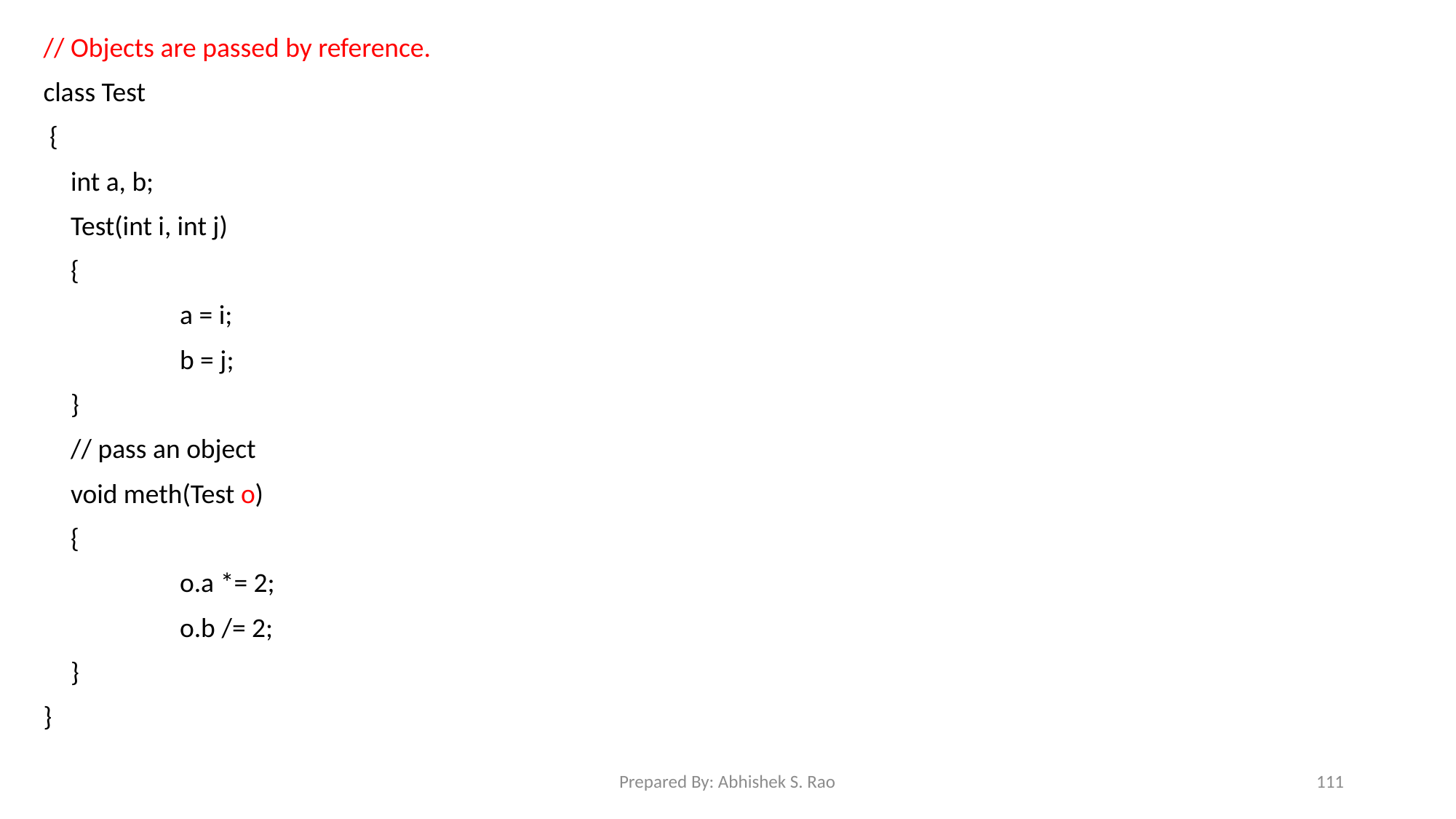

// Objects are passed by reference.
class Test
 {
	int a, b;
	Test(int i, int j)
	{
		a = i;
		b = j;
	}
	// pass an object
	void meth(Test o)
	{
		o.a *= 2;
		o.b /= 2;
	}
}
Prepared By: Abhishek S. Rao
111